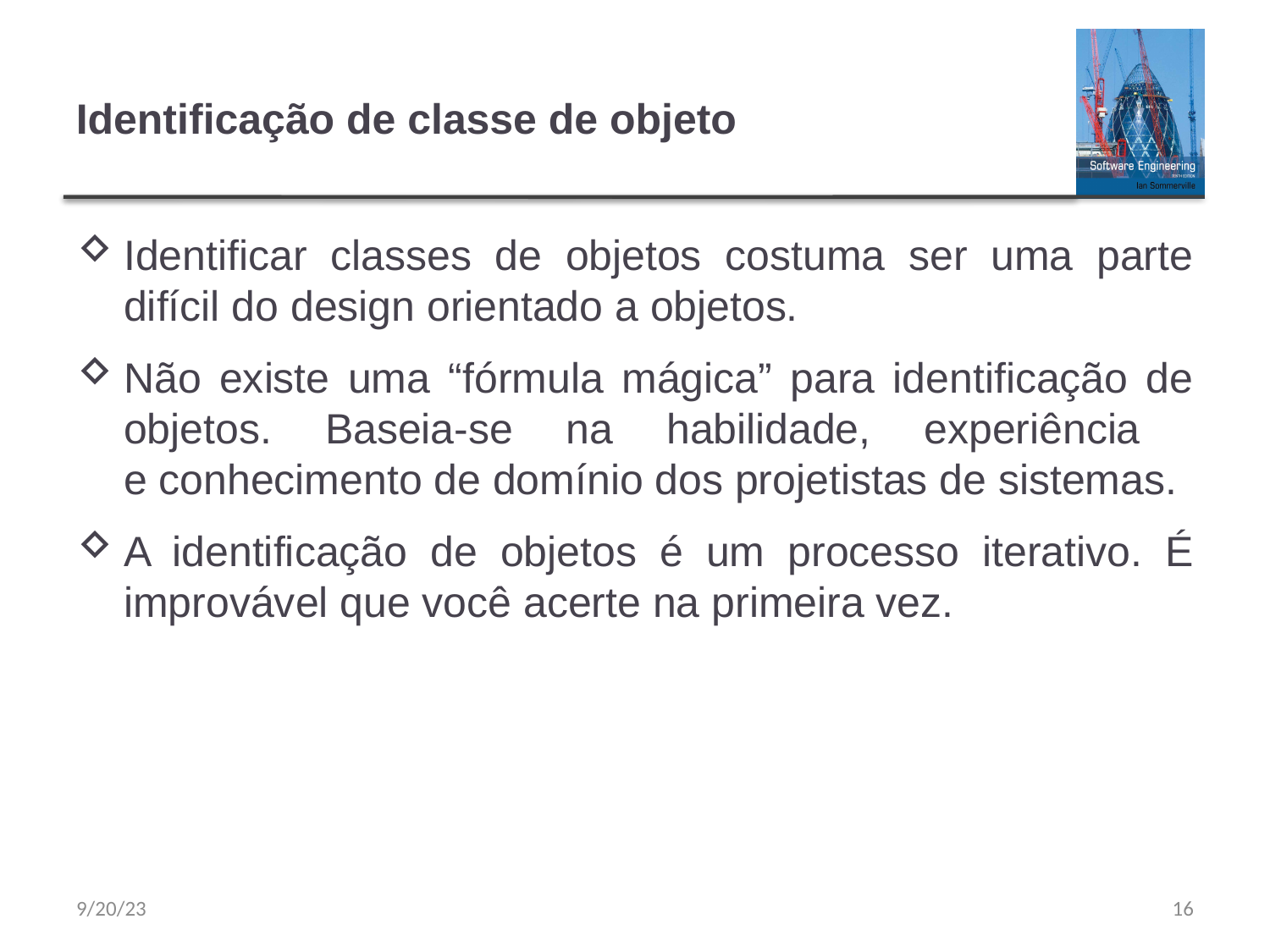

# Identificação de classe de objeto
Identificar classes de objetos costuma ser uma parte difícil do design orientado a objetos.
Não existe uma “fórmula mágica” para identificação de objetos. Baseia-se na habilidade, experiência
e conhecimento de domínio dos projetistas de sistemas.
A identificação de objetos é um processo iterativo. É improvável que você acerte na primeira vez.
9/20/23
16